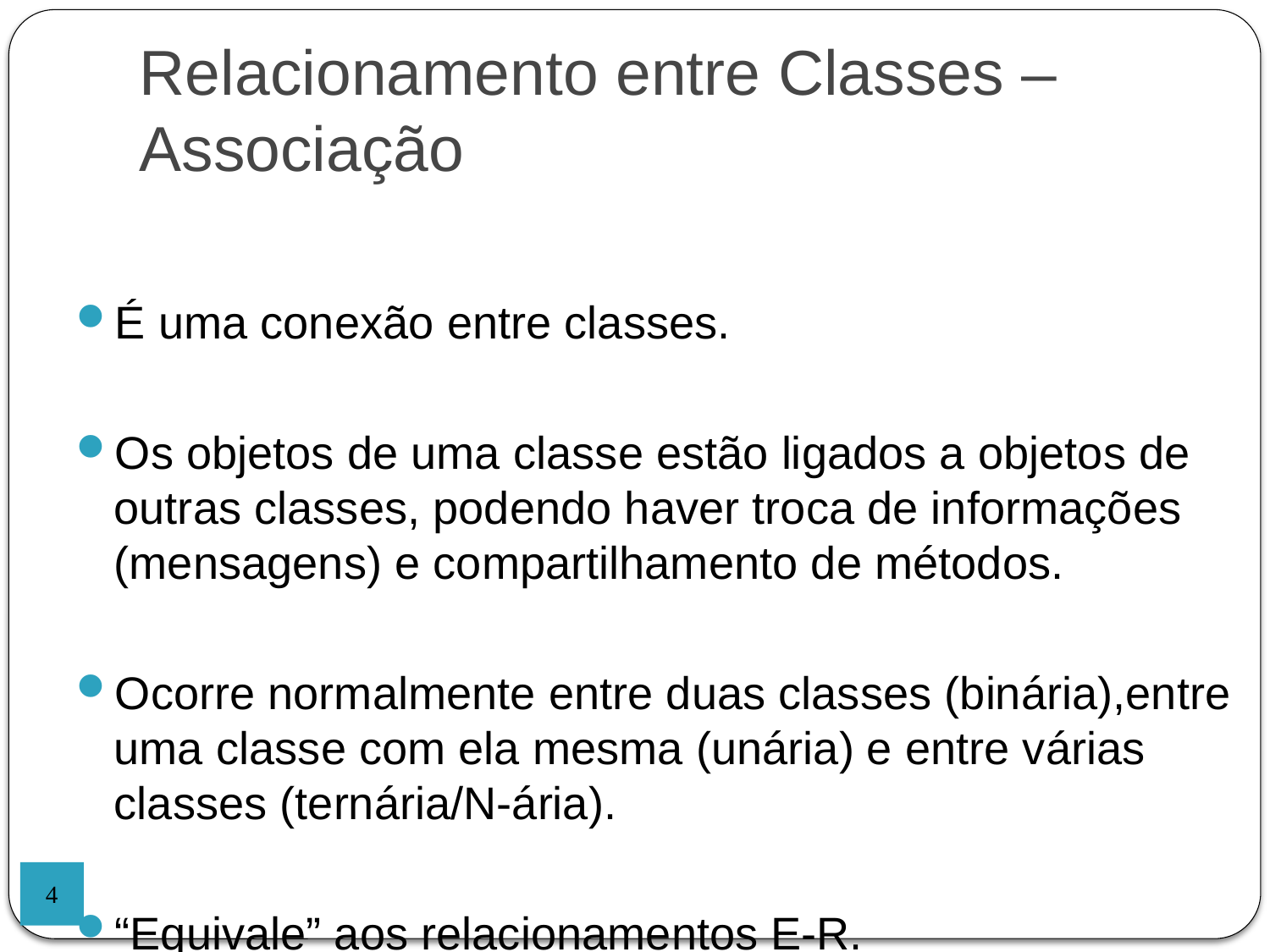

Relacionamento entre Classes – Associação

É uma conexão entre classes.

Os objetos de uma classe estão ligados a objetos de outras classes, podendo haver troca de informações (mensagens) e compartilhamento de métodos.

Ocorre normalmente entre duas classes (binária),entre uma classe com ela mesma (unária) e entre várias classes (ternária/N-ária).

“Equivale” aos relacionamentos E-R.

4